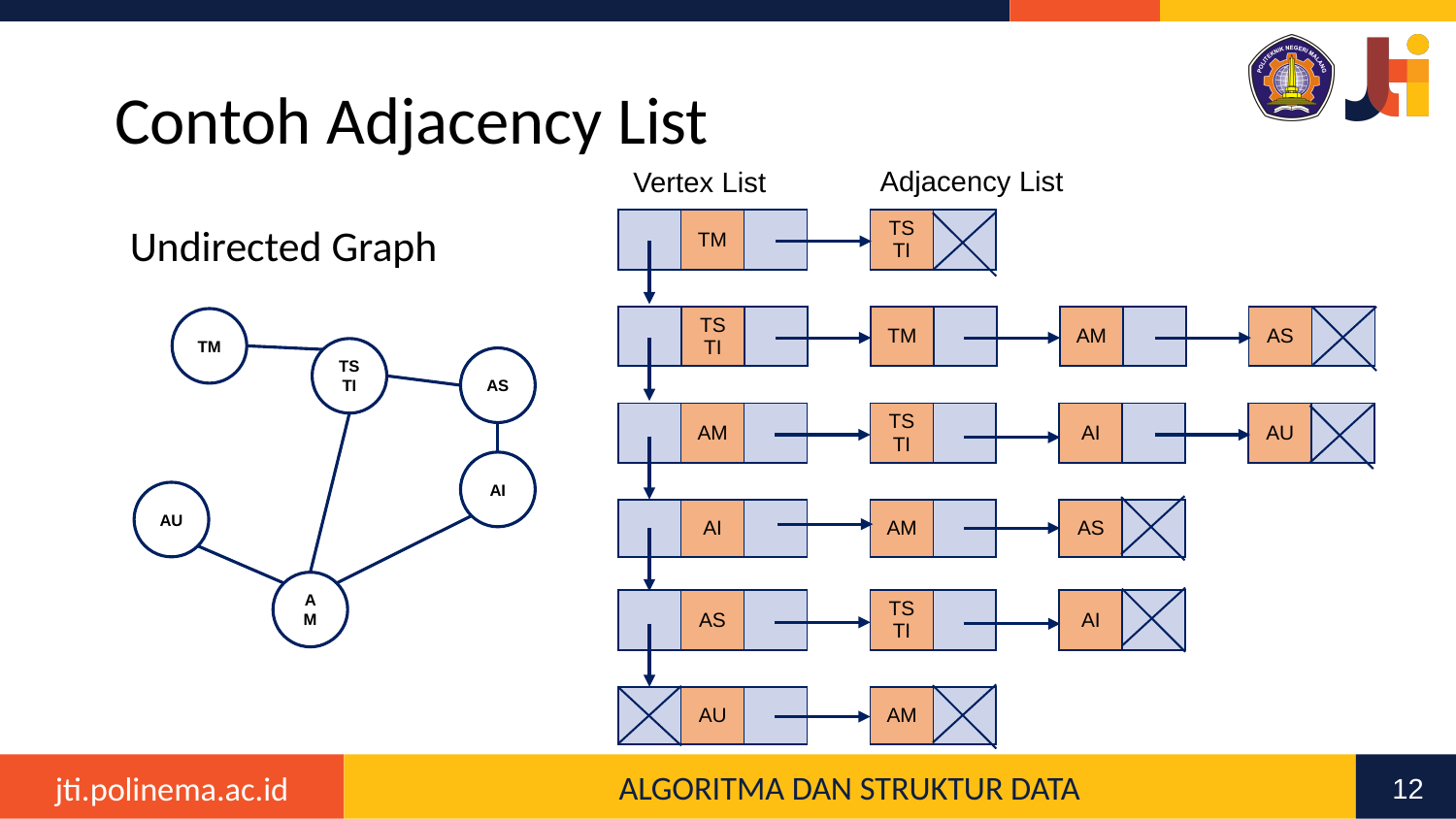

# Contoh Adjacency List
Adjacency List
Vertex List
|  | TM |  |  | TS TI |  |
| --- | --- | --- | --- | --- | --- |
Undirected Graph
|  | TS TI |  |  | TM |  |  | AM |  |  | AS |  |
| --- | --- | --- | --- | --- | --- | --- | --- | --- | --- | --- | --- |
TM
TS TI
AS
AI
AU
AM
|  | AM |  |  | TS TI |  |  | AI |  |  | AU |  |
| --- | --- | --- | --- | --- | --- | --- | --- | --- | --- | --- | --- |
|  | AI |  |  | AM |  |  | AS |  |
| --- | --- | --- | --- | --- | --- | --- | --- | --- |
|  | AS |  |  | TS TI |  |  | AI |  |
| --- | --- | --- | --- | --- | --- | --- | --- | --- |
|  | AU |  |  | AM |  |
| --- | --- | --- | --- | --- | --- |
12